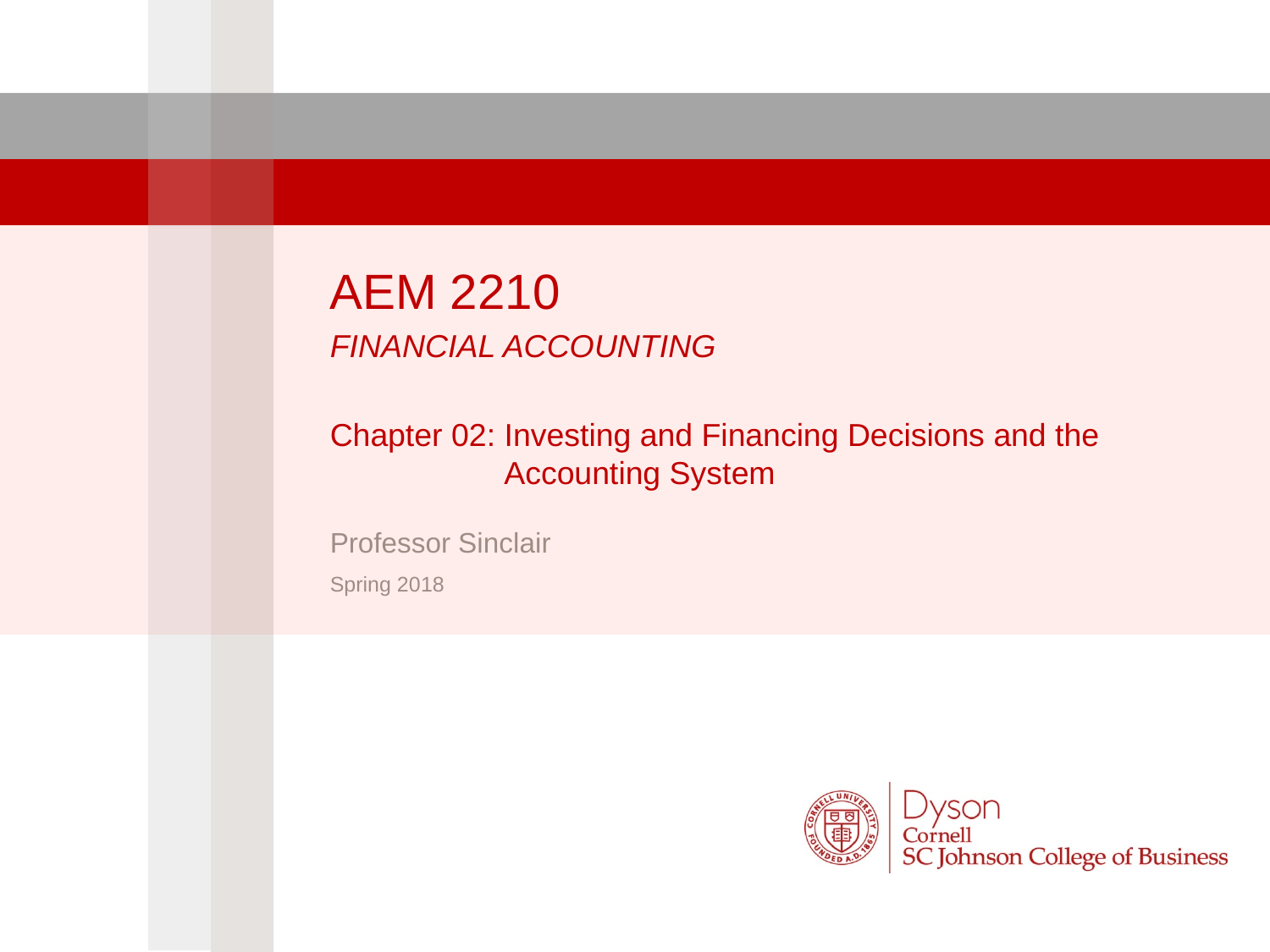

AEM 2210
Financial Accounting

Chapter 02: Investing and Financing Decisions and the Accounting System

Professor Sinclair
Spring 2018